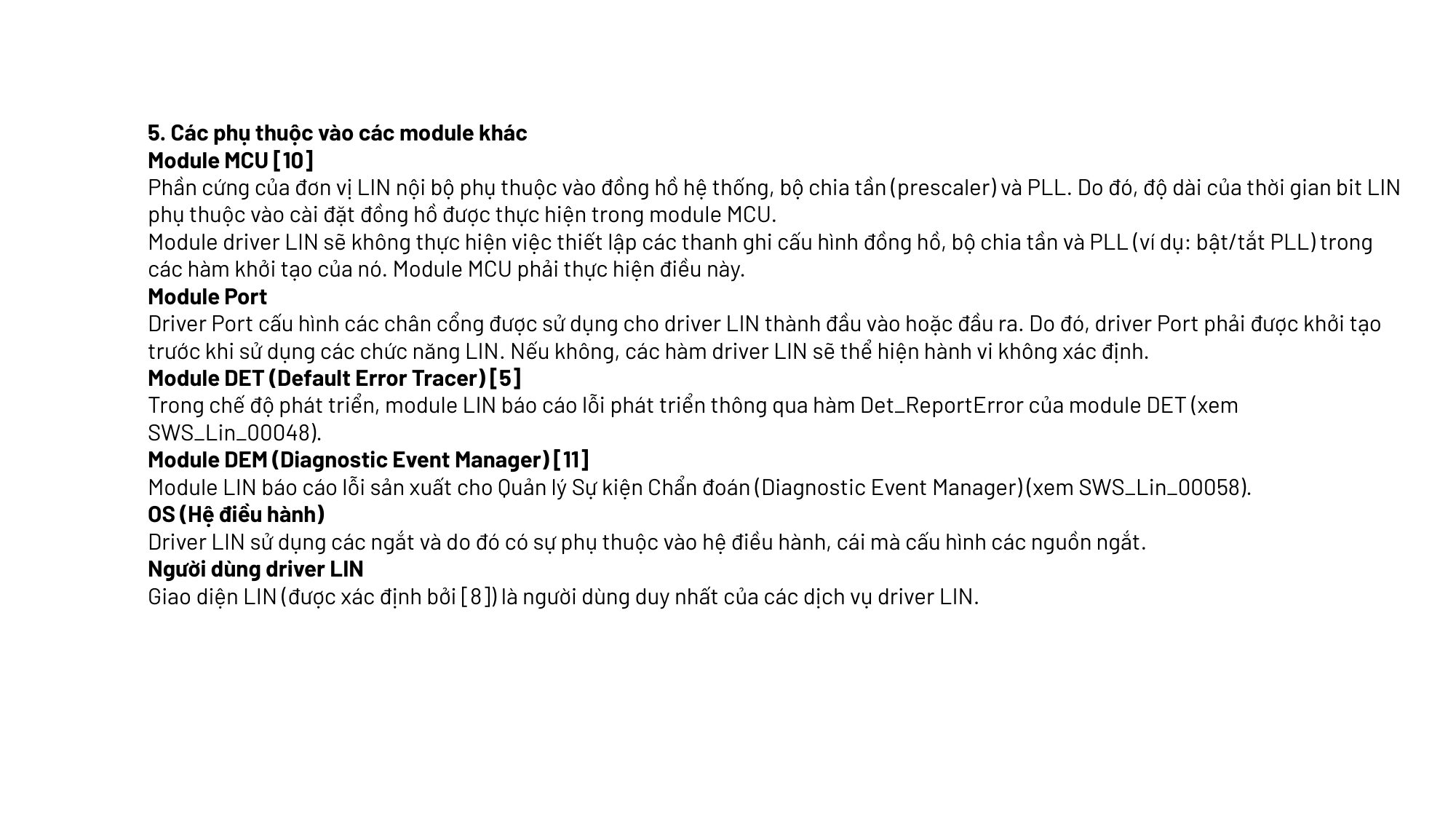

5. Các phụ thuộc vào các module khác
Module MCU [10]
Phần cứng của đơn vị LIN nội bộ phụ thuộc vào đồng hồ hệ thống, bộ chia tần (prescaler) và PLL. Do đó, độ dài của thời gian bit LIN phụ thuộc vào cài đặt đồng hồ được thực hiện trong module MCU.
Module driver LIN sẽ không thực hiện việc thiết lập các thanh ghi cấu hình đồng hồ, bộ chia tần và PLL (ví dụ: bật/tắt PLL) trong các hàm khởi tạo của nó. Module MCU phải thực hiện điều này.
Module Port
Driver Port cấu hình các chân cổng được sử dụng cho driver LIN thành đầu vào hoặc đầu ra. Do đó, driver Port phải được khởi tạo trước khi sử dụng các chức năng LIN. Nếu không, các hàm driver LIN sẽ thể hiện hành vi không xác định.
Module DET (Default Error Tracer) [5]
Trong chế độ phát triển, module LIN báo cáo lỗi phát triển thông qua hàm Det_ReportError của module DET (xem SWS_Lin_00048).
Module DEM (Diagnostic Event Manager) [11]
Module LIN báo cáo lỗi sản xuất cho Quản lý Sự kiện Chẩn đoán (Diagnostic Event Manager) (xem SWS_Lin_00058).
OS (Hệ điều hành)
Driver LIN sử dụng các ngắt và do đó có sự phụ thuộc vào hệ điều hành, cái mà cấu hình các nguồn ngắt.
Người dùng driver LIN
Giao diện LIN (được xác định bởi [8]) là người dùng duy nhất của các dịch vụ driver LIN.